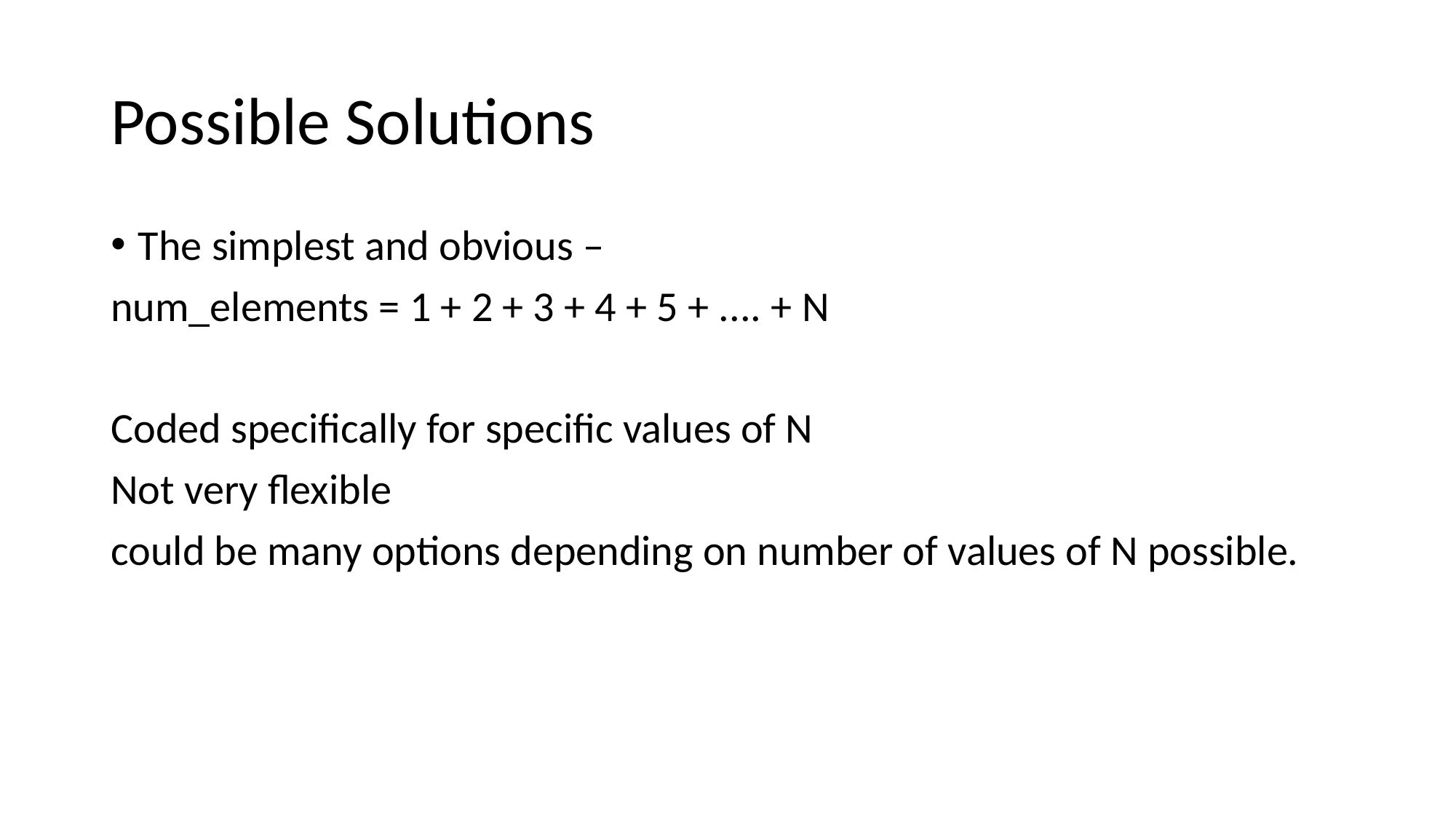

# Possible Solutions
The simplest and obvious –
num_elements = 1 + 2 + 3 + 4 + 5 + .... + N

Coded specifically for specific values of N
Not very flexible
could be many options depending on number of values of N possible.